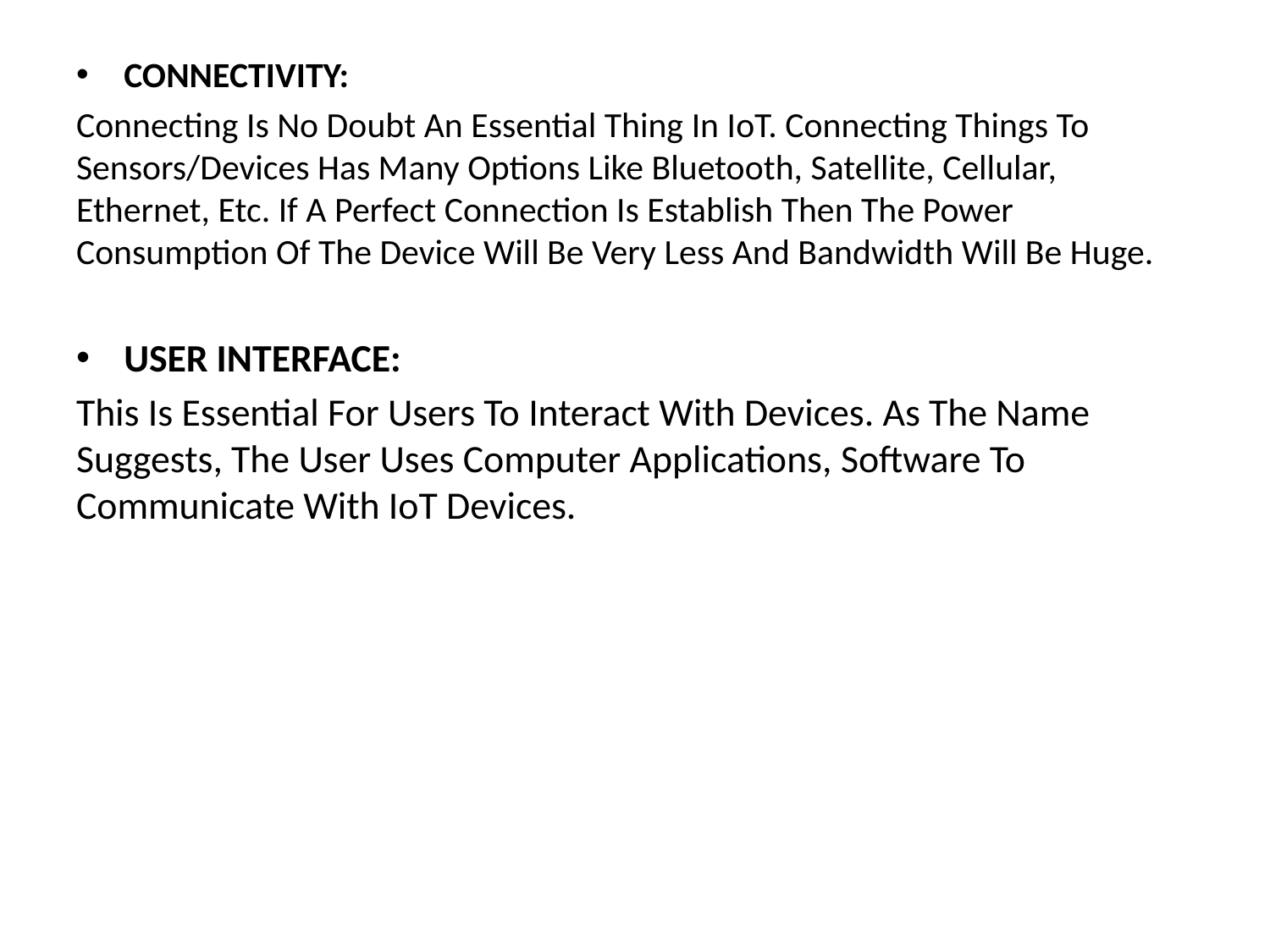

CONNECTIVITY:
Connecting Is No Doubt An Essential Thing In IoT. Connecting Things To Sensors/Devices Has Many Options Like Bluetooth, Satellite, Cellular, Ethernet, Etc. If A Perfect Connection Is Establish Then The Power Consumption Of The Device Will Be Very Less And Bandwidth Will Be Huge.

USER INTERFACE:
This Is Essential For Users To Interact With Devices. As The Name Suggests, The User Uses Computer Applications, Software To Communicate With IoT Devices.